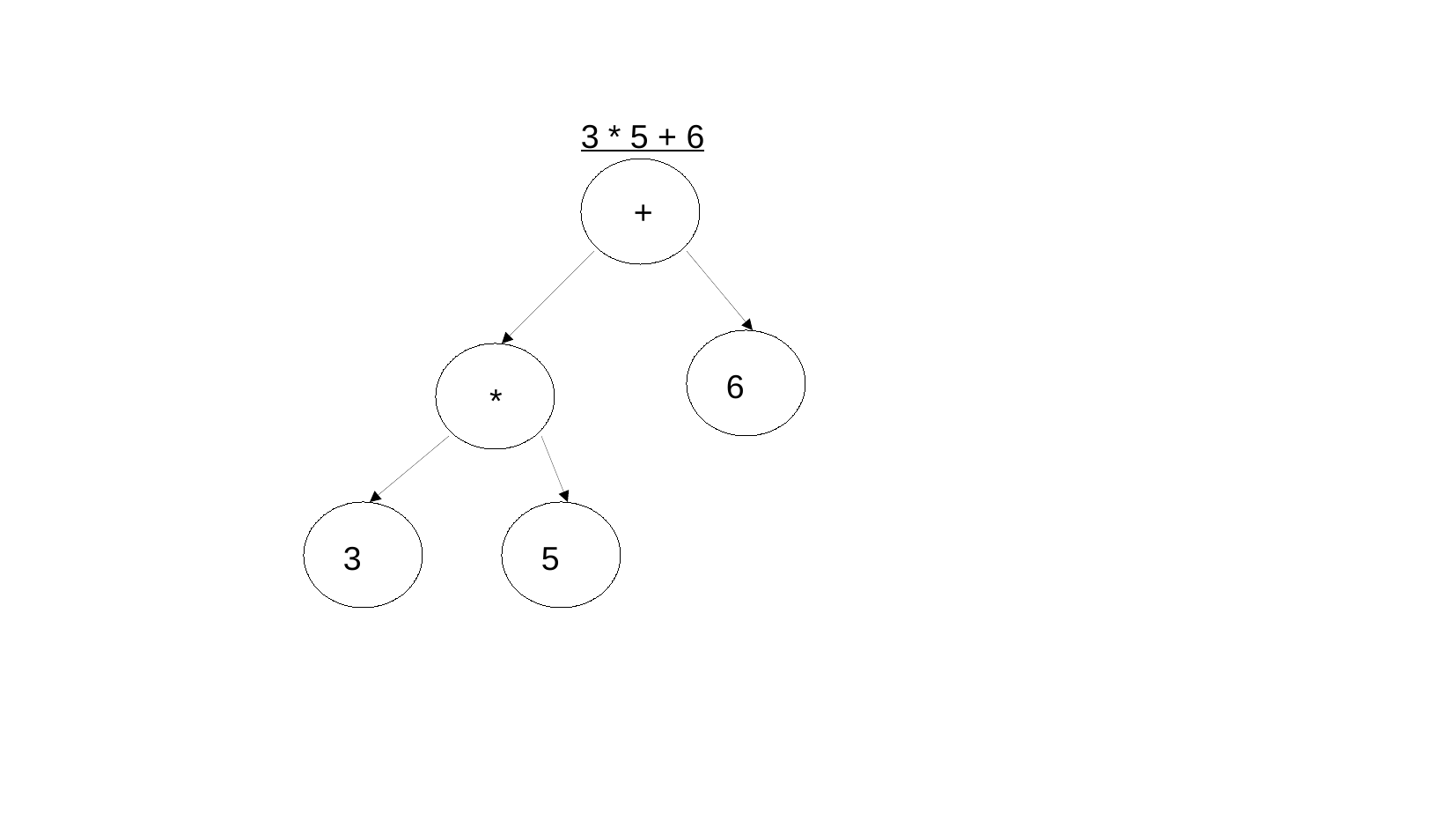

3 * 5 + 6

+

6
*

3
5